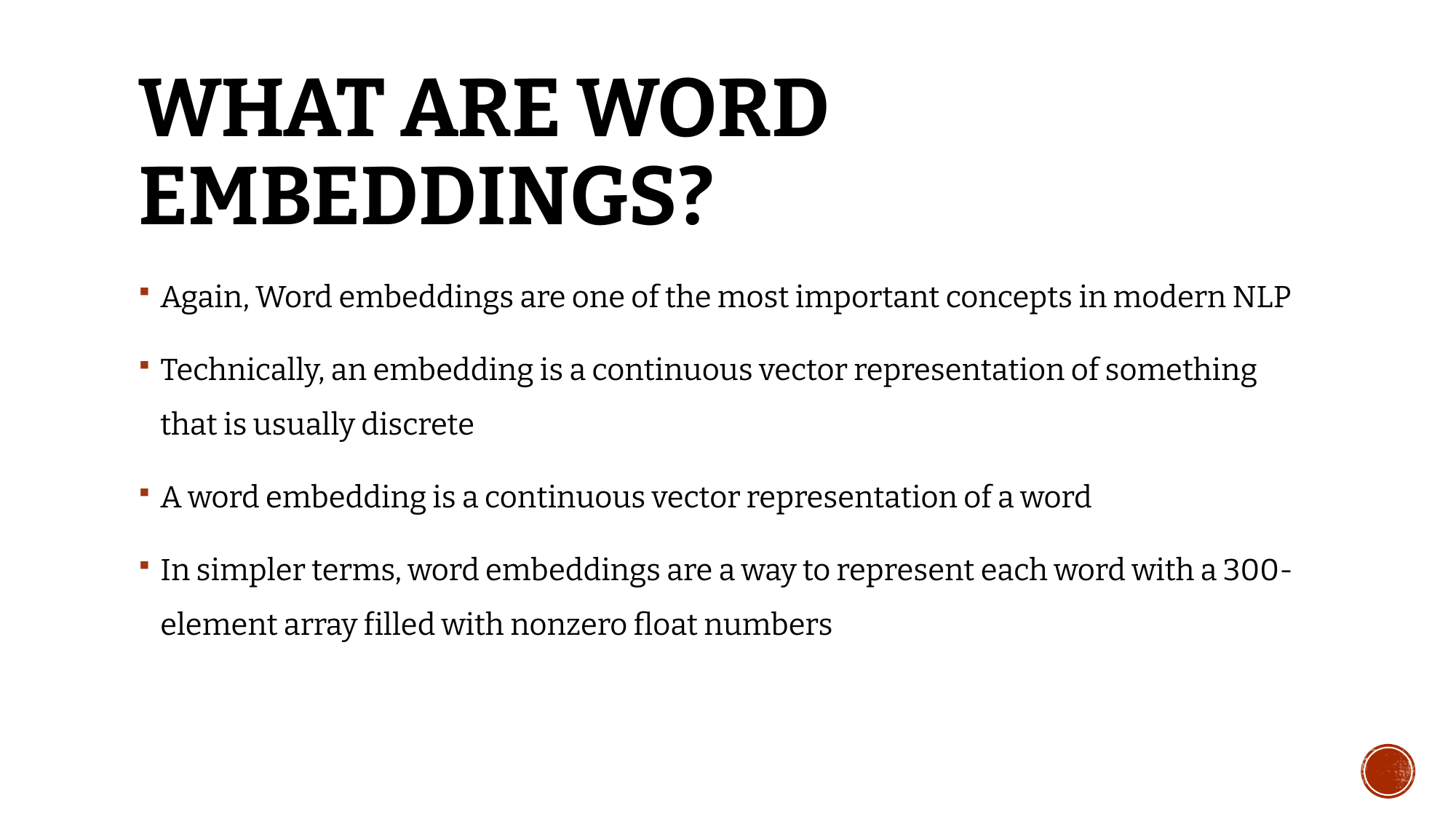

# What are word embeddings?
Again, Word embeddings are one of the most important concepts in modern NLP
Technically, an embedding is a continuous vector representation of something that is usually discrete
A word embedding is a continuous vector representation of a word
In simpler terms, word embeddings are a way to represent each word with a 300-element array filled with nonzero float numbers